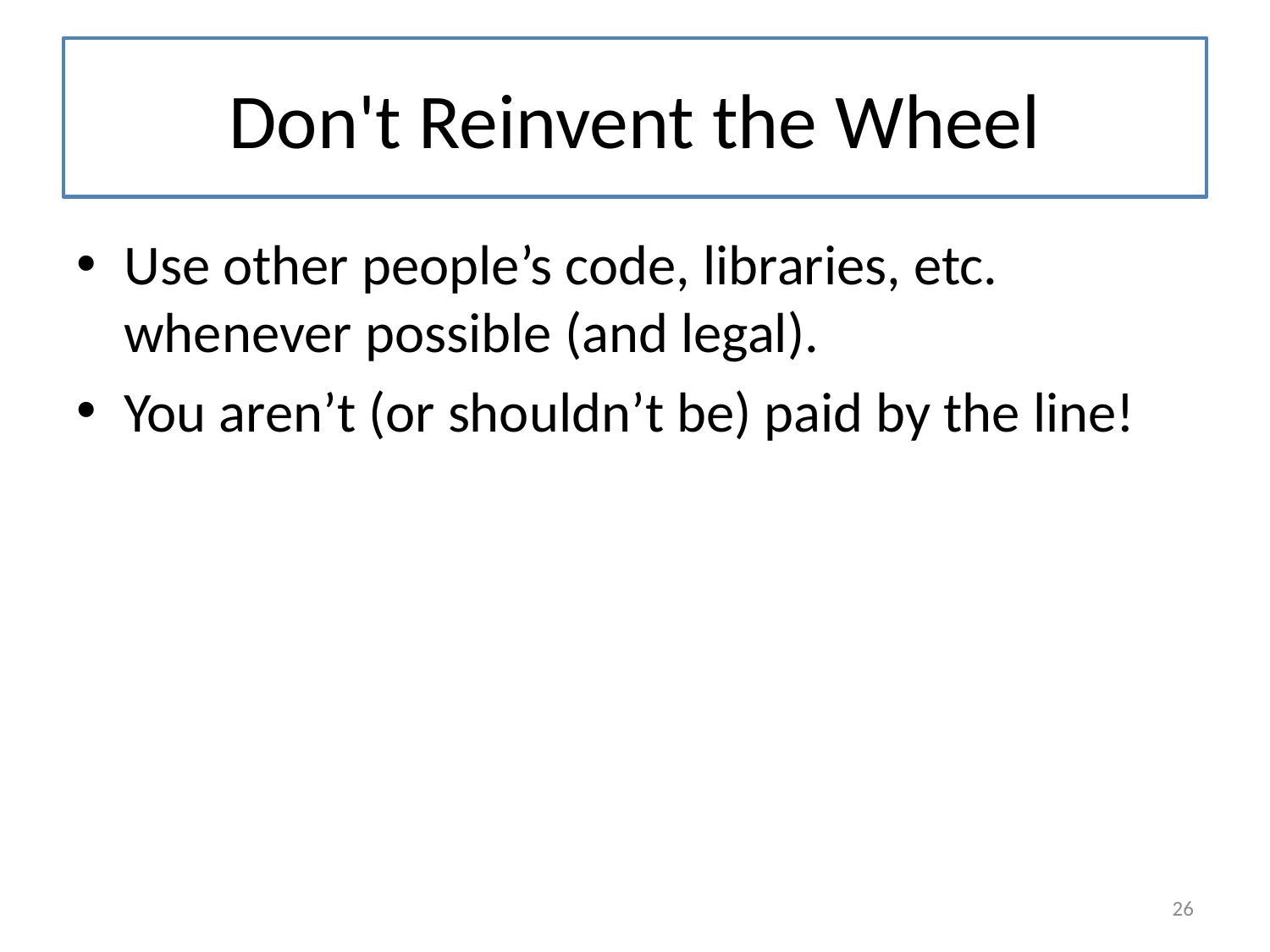

# Don't Reinvent the Wheel
Use other people’s code, libraries, etc. whenever possible (and legal).
You aren’t (or shouldn’t be) paid by the line!
26